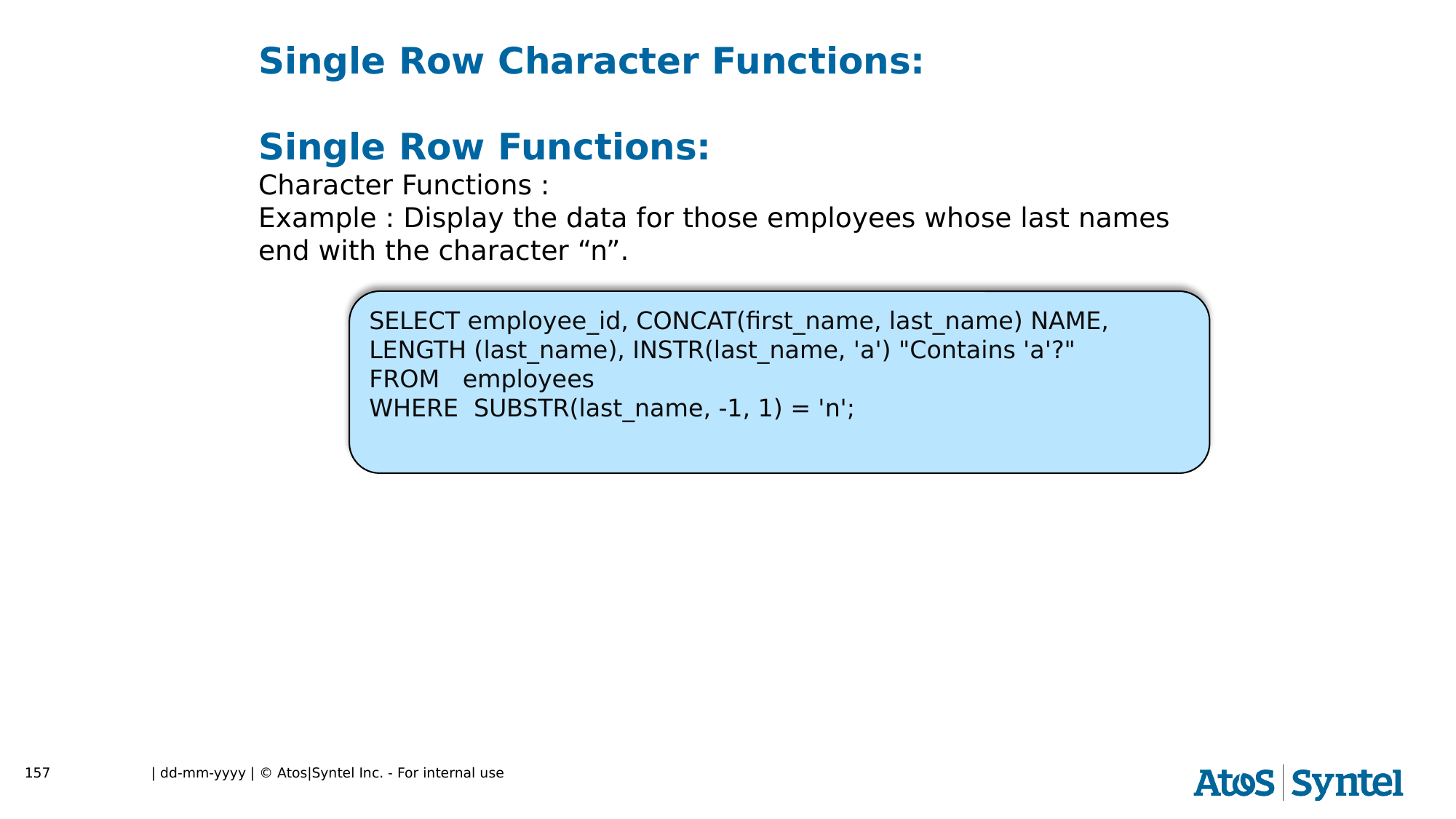

# Single Row Character Functions:
Single Row Functions:
Character Functions :
Example : Display the data for those employees whose last names end with the character “n”.

SELECT employee_id, CONCAT(first_name, last_name) NAME,
LENGTH (last_name), INSTR(last_name, 'a') "Contains 'a'?"
FROM   employees
WHERE  SUBSTR(last_name, -1, 1) = 'n';